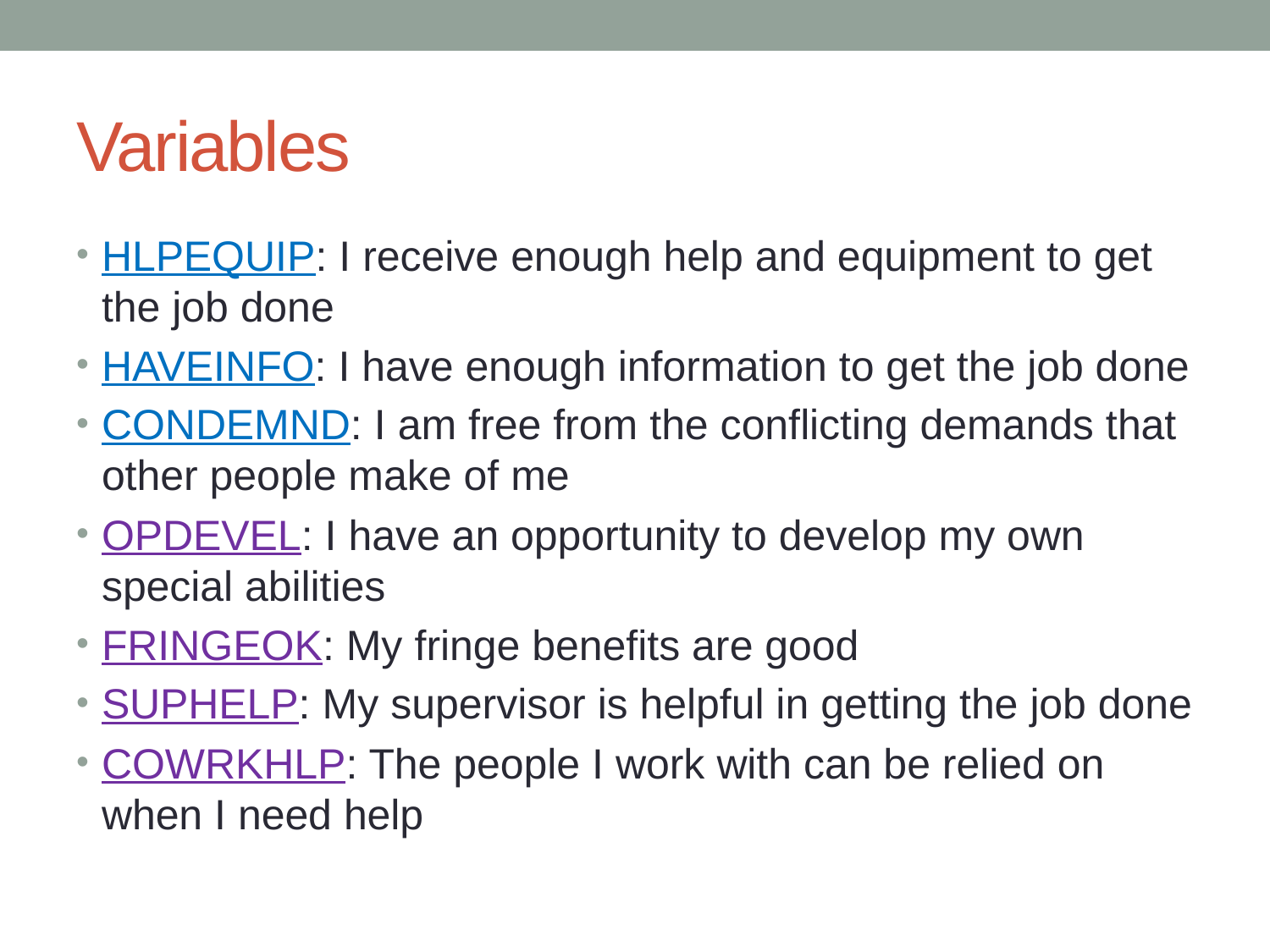

# Variables
HLPEQUIP: I receive enough help and equipment to get the job done
HAVEINFO: I have enough information to get the job done
CONDEMND: I am free from the conflicting demands that other people make of me
OPDEVEL: I have an opportunity to develop my own special abilities
FRINGEOK: My fringe benefits are good
SUPHELP: My supervisor is helpful in getting the job done
COWRKHLP: The people I work with can be relied on when I need help